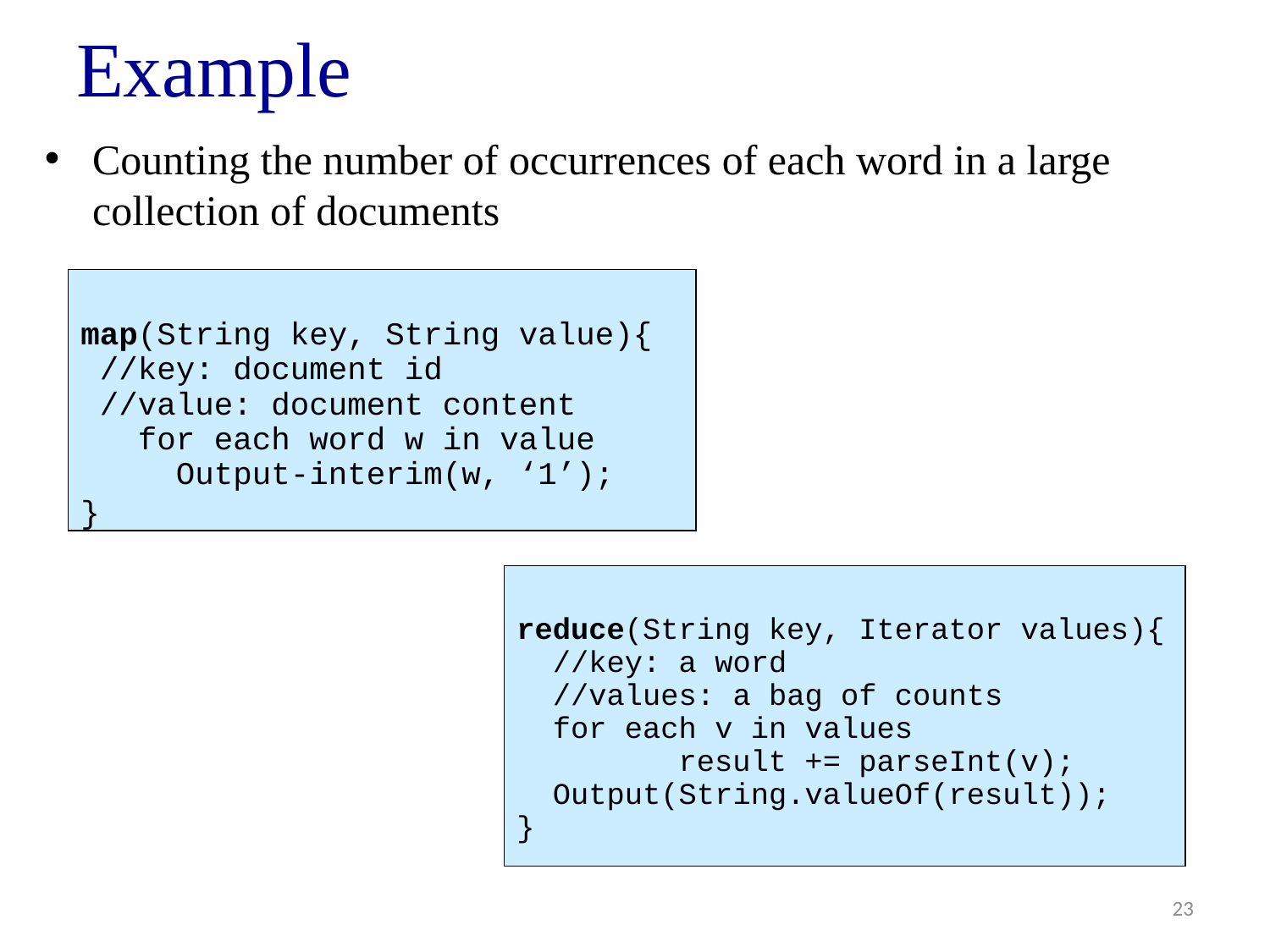

# Example
Counting the number of occurrences of each word in a large collection of documents

map(String key, String value){
 //key: document id
 //value: document content
   for each word w in value
     Output-interim(w, ‘1’);
}

reduce(String key, Iterator values){
  //key: a word
  //values: a bag of counts
  for each v in values
         result += parseInt(v);
  Output(String.valueOf(result));
}

23